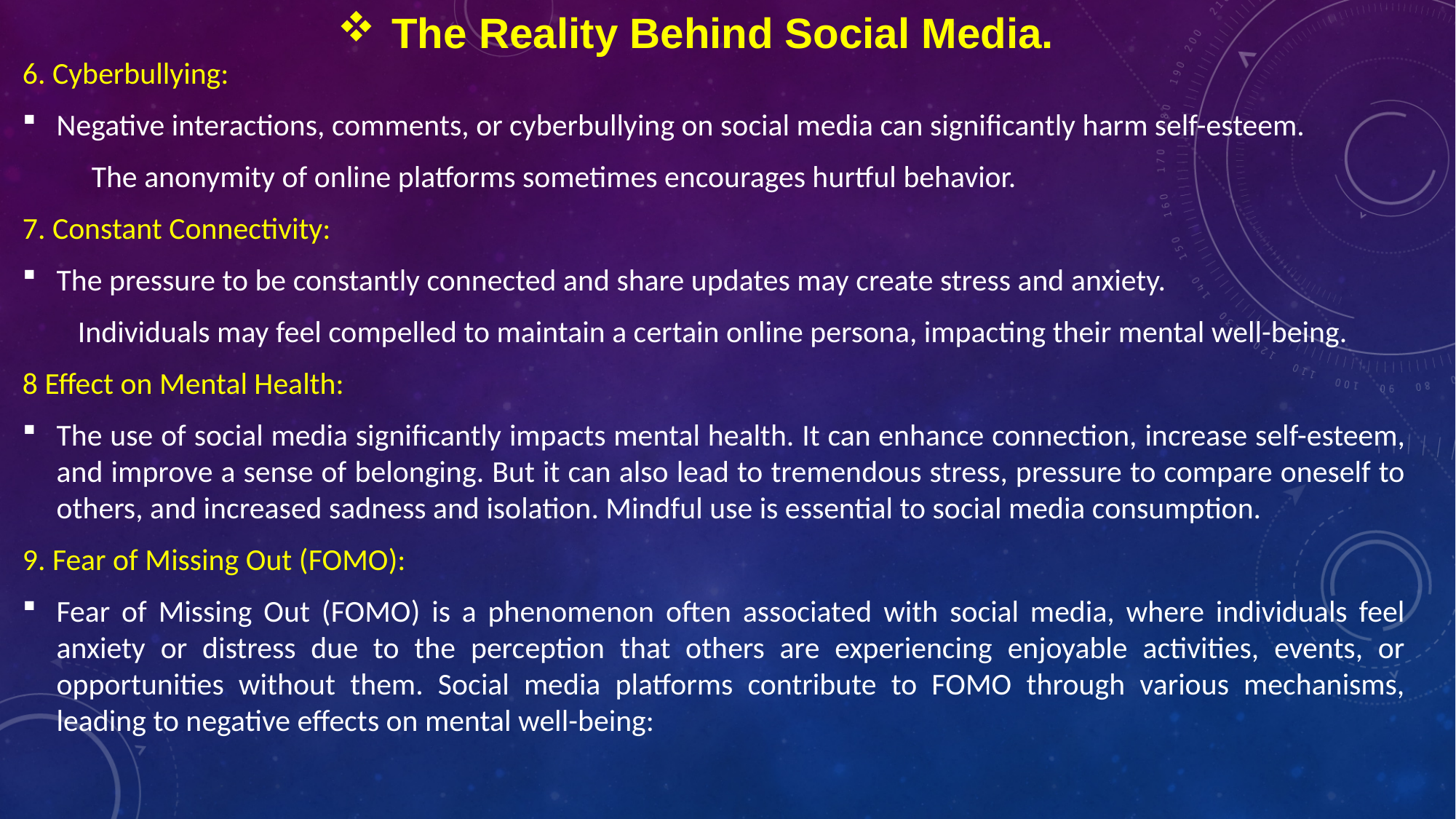

# The Reality Behind Social Media.
6. Cyberbullying:
Negative interactions, comments, or cyberbullying on social media can significantly harm self-esteem.
          The anonymity of online platforms sometimes encourages hurtful behavior.
7. Constant Connectivity:
The pressure to be constantly connected and share updates may create stress and anxiety.
        Individuals may feel compelled to maintain a certain online persona, impacting their mental well-being.
8 Effect on Mental Health:
The use of social media significantly impacts mental health. It can enhance connection, increase self-esteem, and improve a sense of belonging. But it can also lead to tremendous stress, pressure to compare oneself to others, and increased sadness and isolation. Mindful use is essential to social media consumption.
9. Fear of Missing Out (FOMO):
Fear of Missing Out (FOMO) is a phenomenon often associated with social media, where individuals feel anxiety or distress due to the perception that others are experiencing enjoyable activities, events, or opportunities without them. Social media platforms contribute to FOMO through various mechanisms, leading to negative effects on mental well-being: